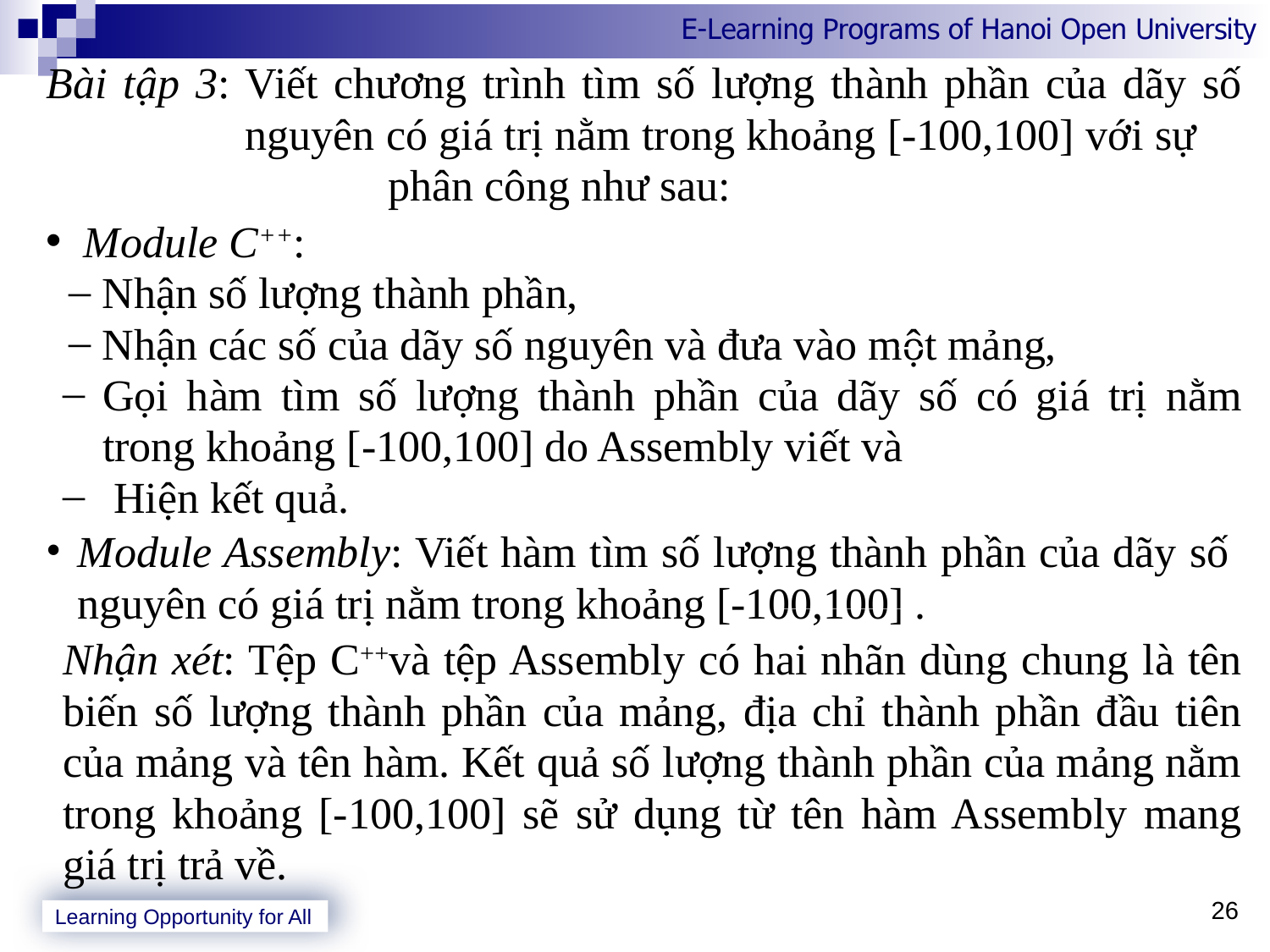

Bài tập 3: Viết chương trình tìm số lượng thành phần của dãy số nguyên có giá trị nằm trong khoảng [-100,100] với sự                  phân công như sau:
  Module C++:
 Nhận số lượng thành phần,
 Nhận các số của dãy số nguyên và đưa vào một mảng,
Gọi hàm tìm số lượng thành phần của dãy số có giá trị nằm trong khoảng [-100,100] do Assembly viết và
 Hiện kết quả.
Module Assembly: Viết hàm tìm số lượng thành phần của dãy số  nguyên có giá trị nằm trong khoảng [-100,100] .
Nhận xét: Tệp C++và tệp Assembly có hai nhãn dùng chung là tên biến số lượng thành phần của mảng, địa chỉ thành phần đầu tiên của mảng và tên hàm. Kết quả số lượng thành phần của mảng nằm trong khoảng [-100,100] sẽ sử dụng từ tên hàm Assembly mang giá trị trả về.

26